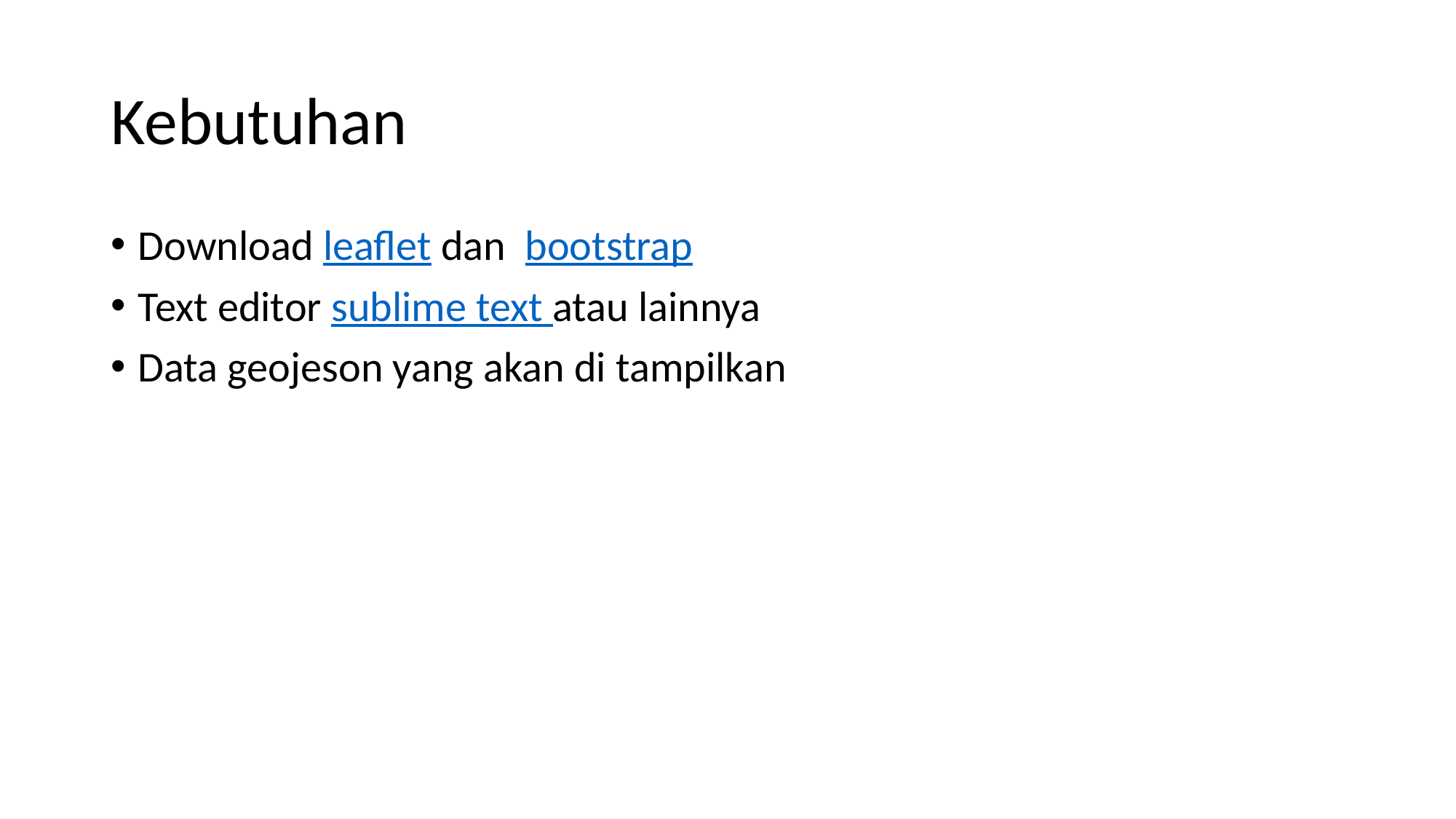

# Kebutuhan
Download leaflet dan  bootstrap
Text editor sublime text atau lainnya
Data geojeson yang akan di tampilkan